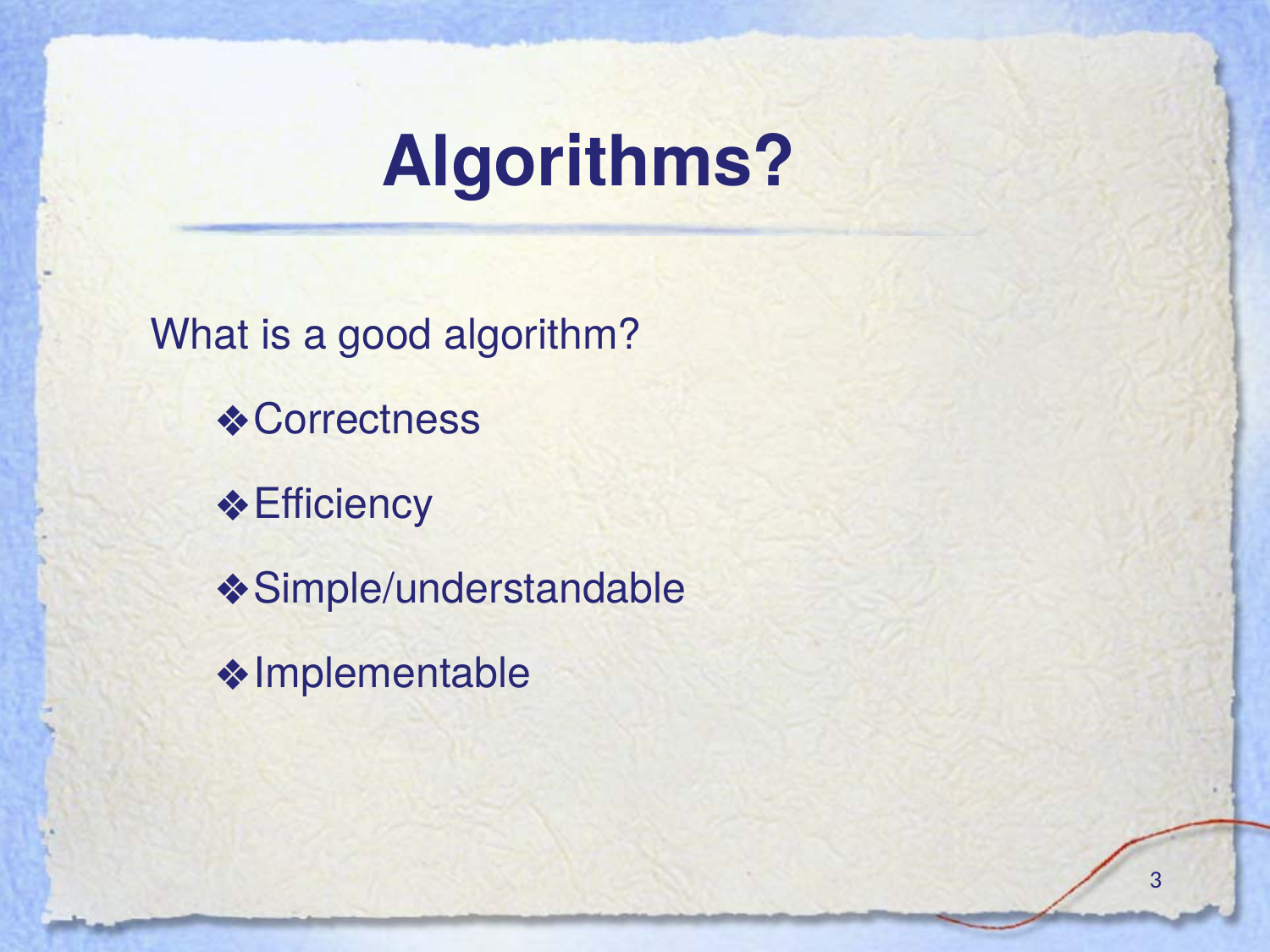

# Algorithms?
What is a good algorithm?
Correctness
Efficiency
Simple/understandable
Implementable

3